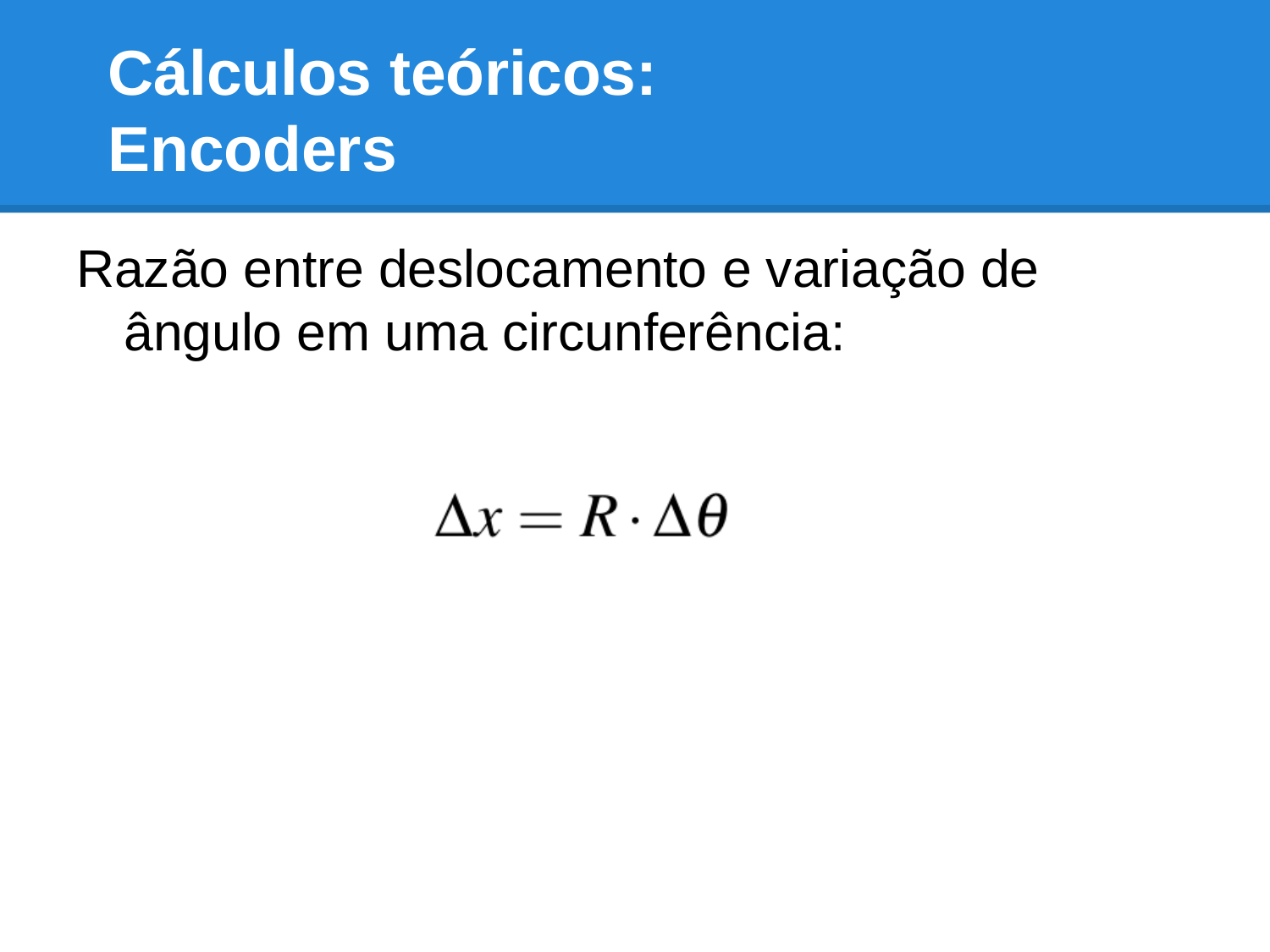

# Cálculos teóricos:
Encoders
Razão entre deslocamento e variação de ângulo em uma circunferência: